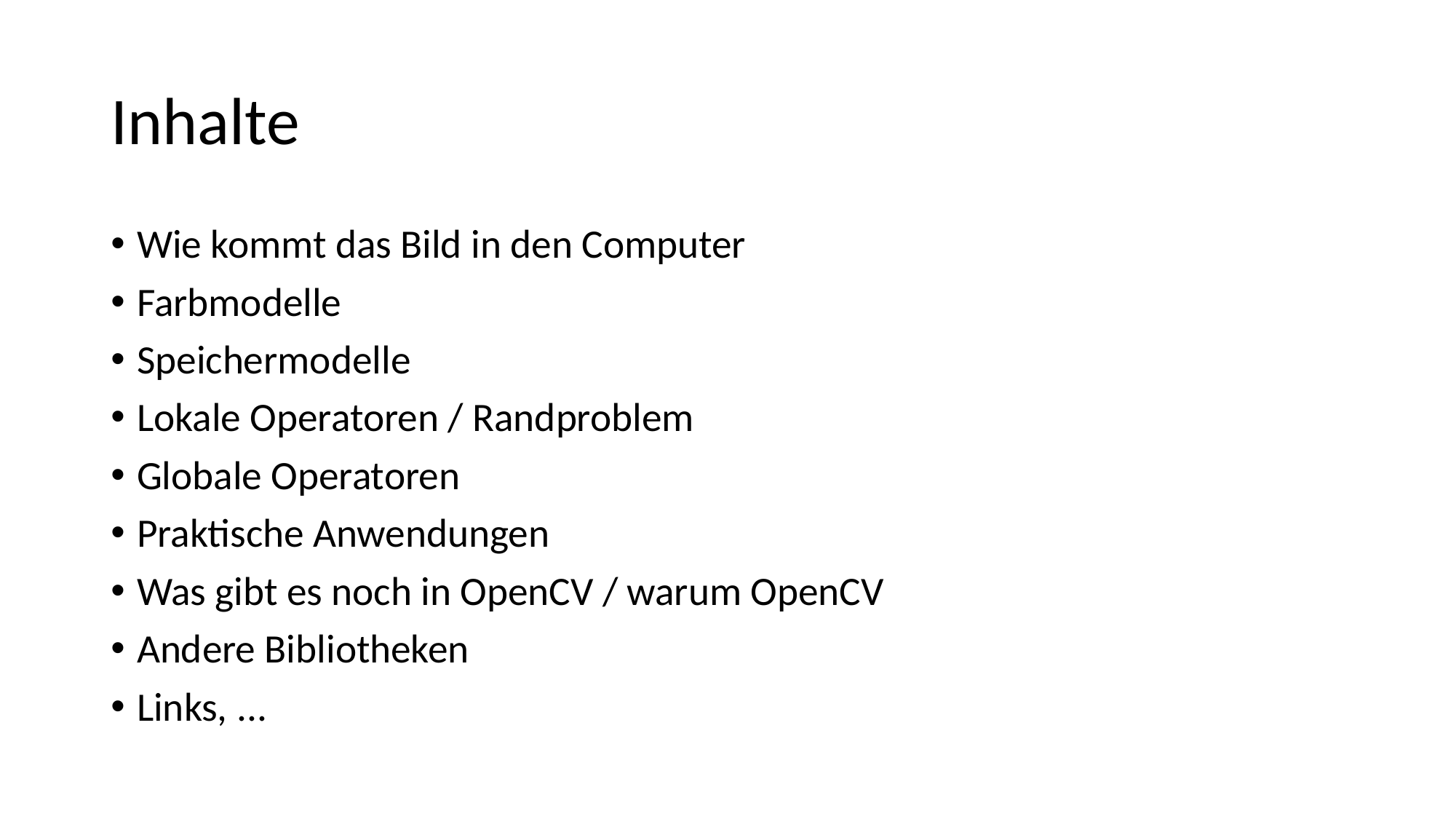

# Inhalte
Wie kommt das Bild in den Computer
Farbmodelle
Speichermodelle
Lokale Operatoren / Randproblem
Globale Operatoren
Praktische Anwendungen
Was gibt es noch in OpenCV / warum OpenCV
Andere Bibliotheken
Links, ...